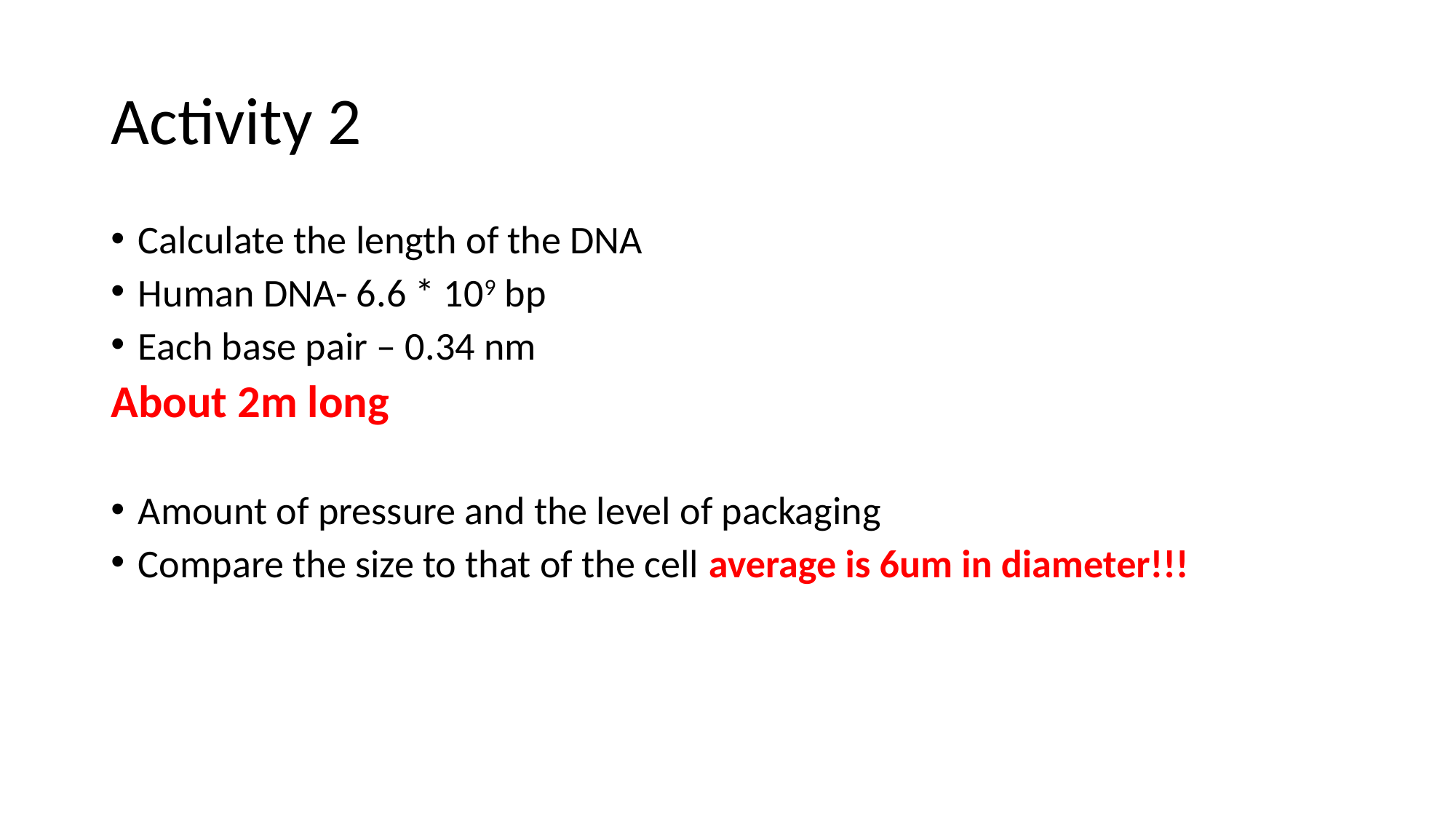

# Activity 2
Calculate the length of the DNA
Human DNA- 6.6 * 109 bp
Each base pair – 0.34 nm
About 2m long

Amount of pressure and the level of packaging
Compare the size to that of the cell average is 6um in diameter!!!